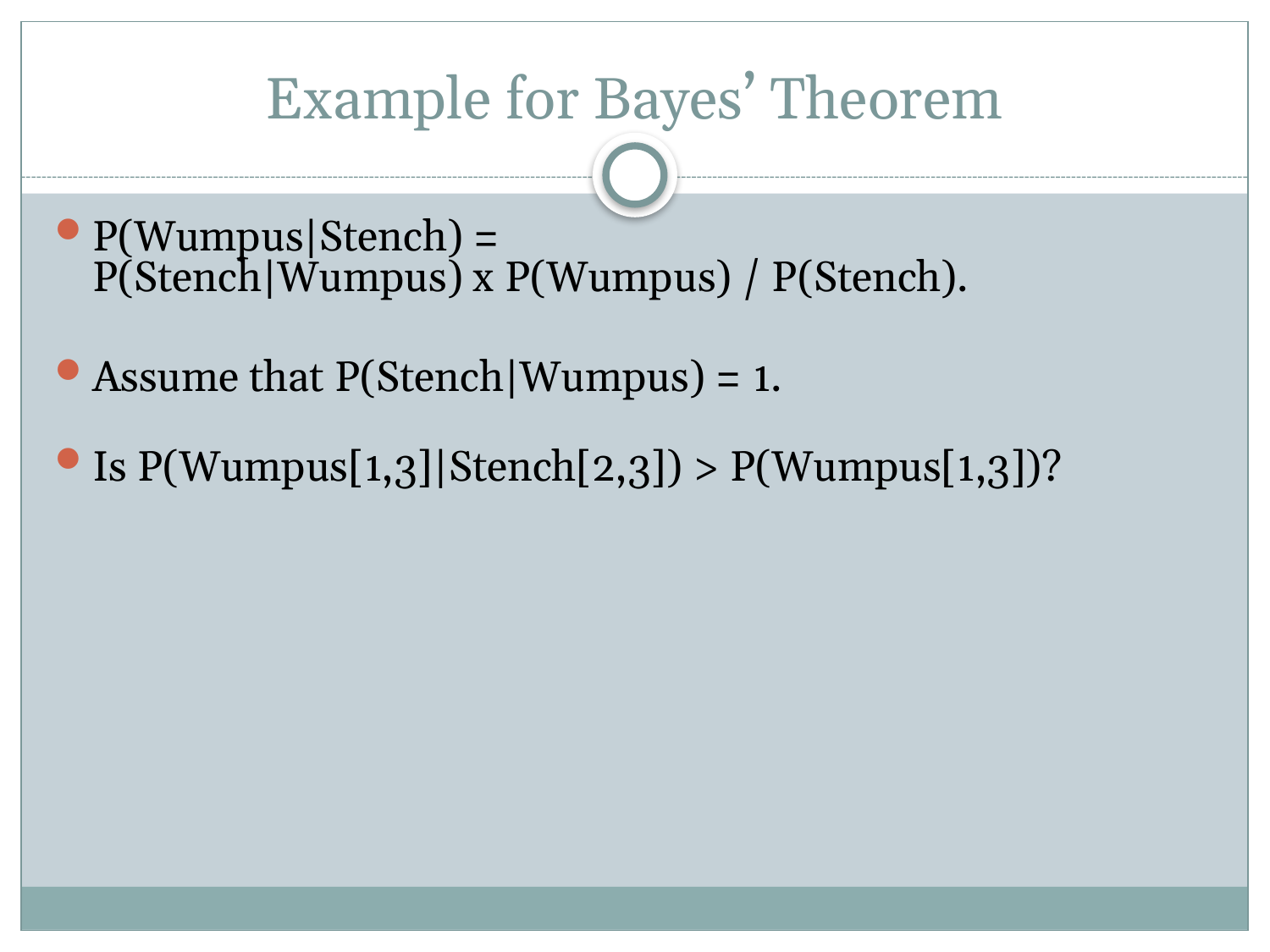

# Example for Bayes’ Theorem
P(Wumpus|Stench) =
P(Stench|Wumpus) x P(Wumpus) / P(Stench).
Assume that P(Stench|Wumpus) = 1.
Is P(Wumpus[1,3]|Stench[2,3]) > P(Wumpus[1,3])?